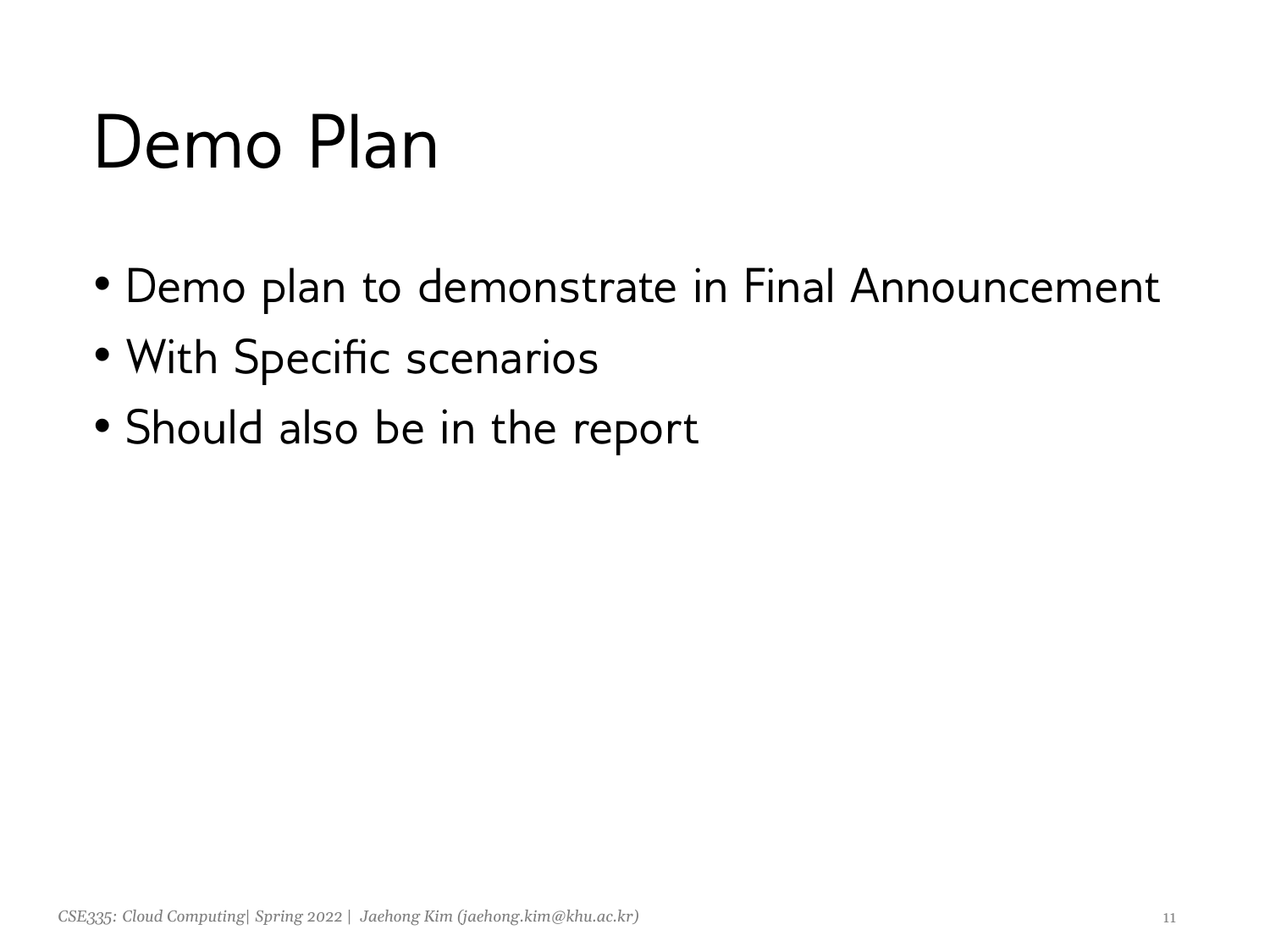

# Demo Plan
Demo plan to demonstrate in Final Announcement
With Specific scenarios
Should also be in the report
11